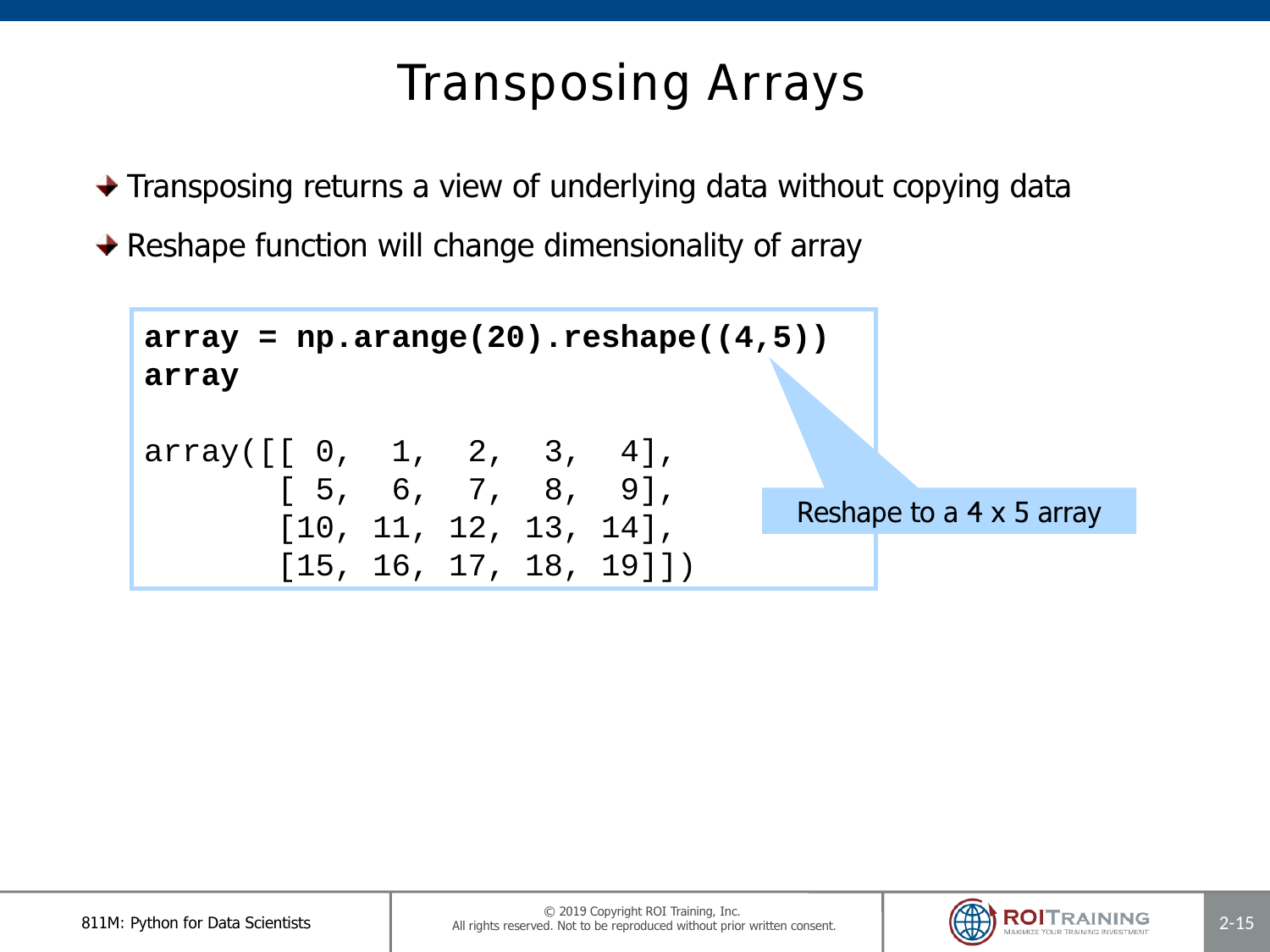

# Transposing Arrays
Transposing returns a view of underlying data without copying data
Reshape function will change dimensionality of array
array = np.arange(20).reshape((4,5))
array

array([[ 0,  1,  2,  3,  4],
       [ 5,  6,  7,  8,  9],
       [10, 11, 12, 13, 14],
       [15, 16, 17, 18, 19]])
Reshape to a 4 x 5 array